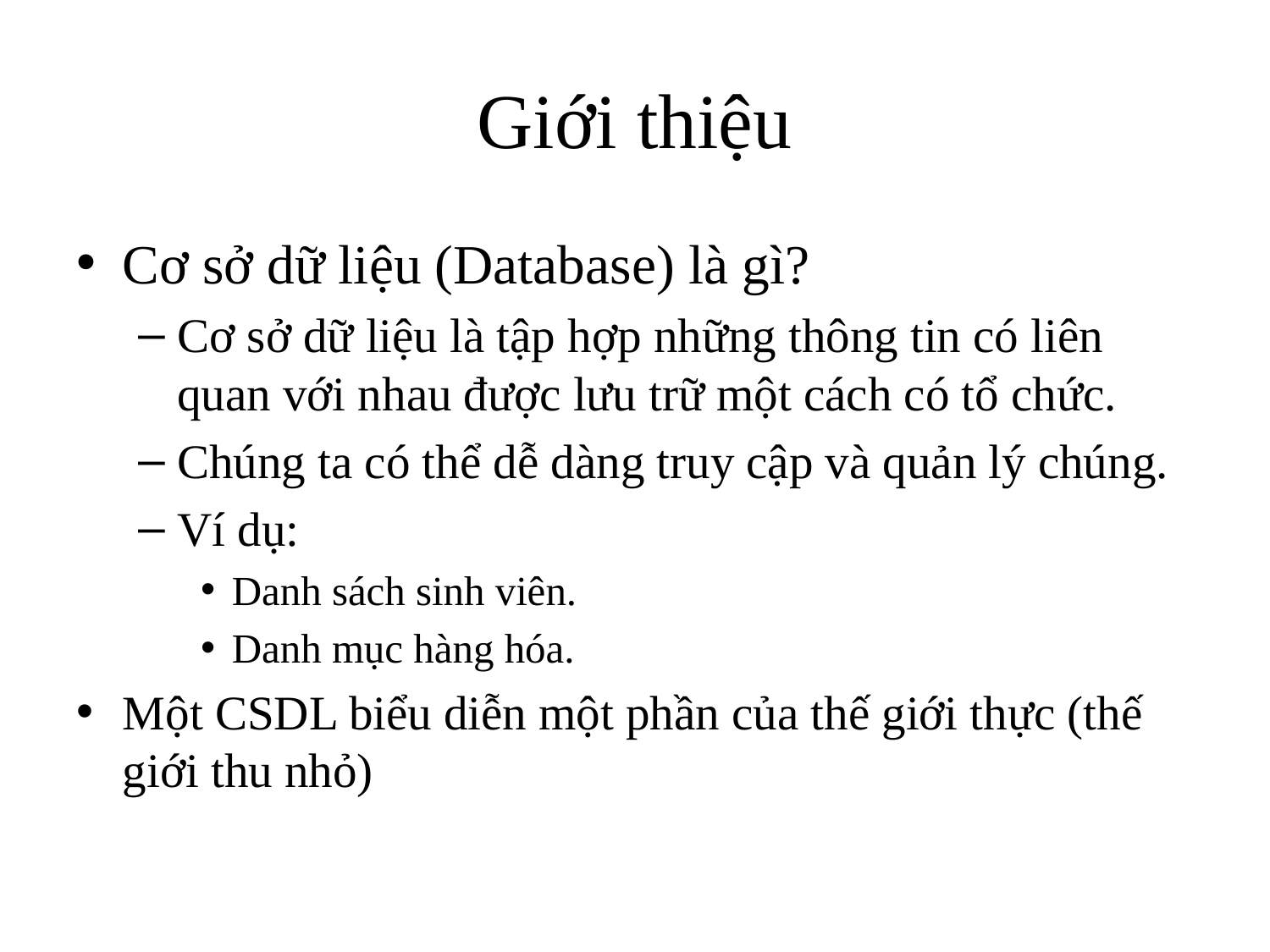

# Giới thiệu
Cơ sở dữ liệu (Database) là gì?
Cơ sở dữ liệu là tập hợp những thông tin có liên quan với nhau được lưu trữ một cách có tổ chức.
Chúng ta có thể dễ dàng truy cập và quản lý chúng.
Ví dụ:
Danh sách sinh viên.
Danh mục hàng hóa.
Một CSDL biểu diễn một phần của thế giới thực (thế giới thu nhỏ)